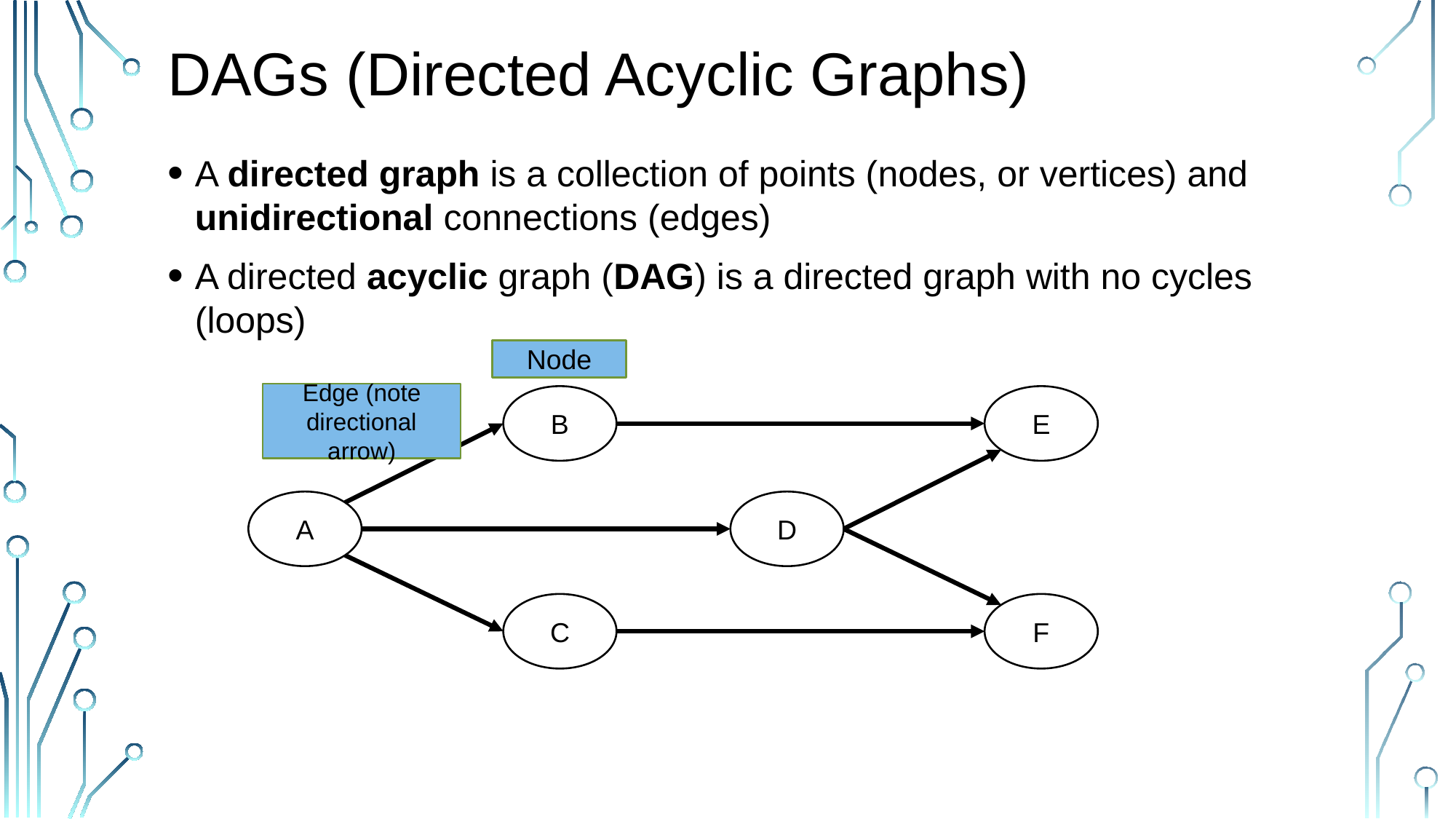

# DAGs (Directed Acyclic Graphs)
A directed graph is a collection of points (nodes, or vertices) and unidirectional connections (edges)
A directed acyclic graph (DAG) is a directed graph with no cycles (loops)
Node
Edge (note directional arrow)
B
E
A
D
C
F